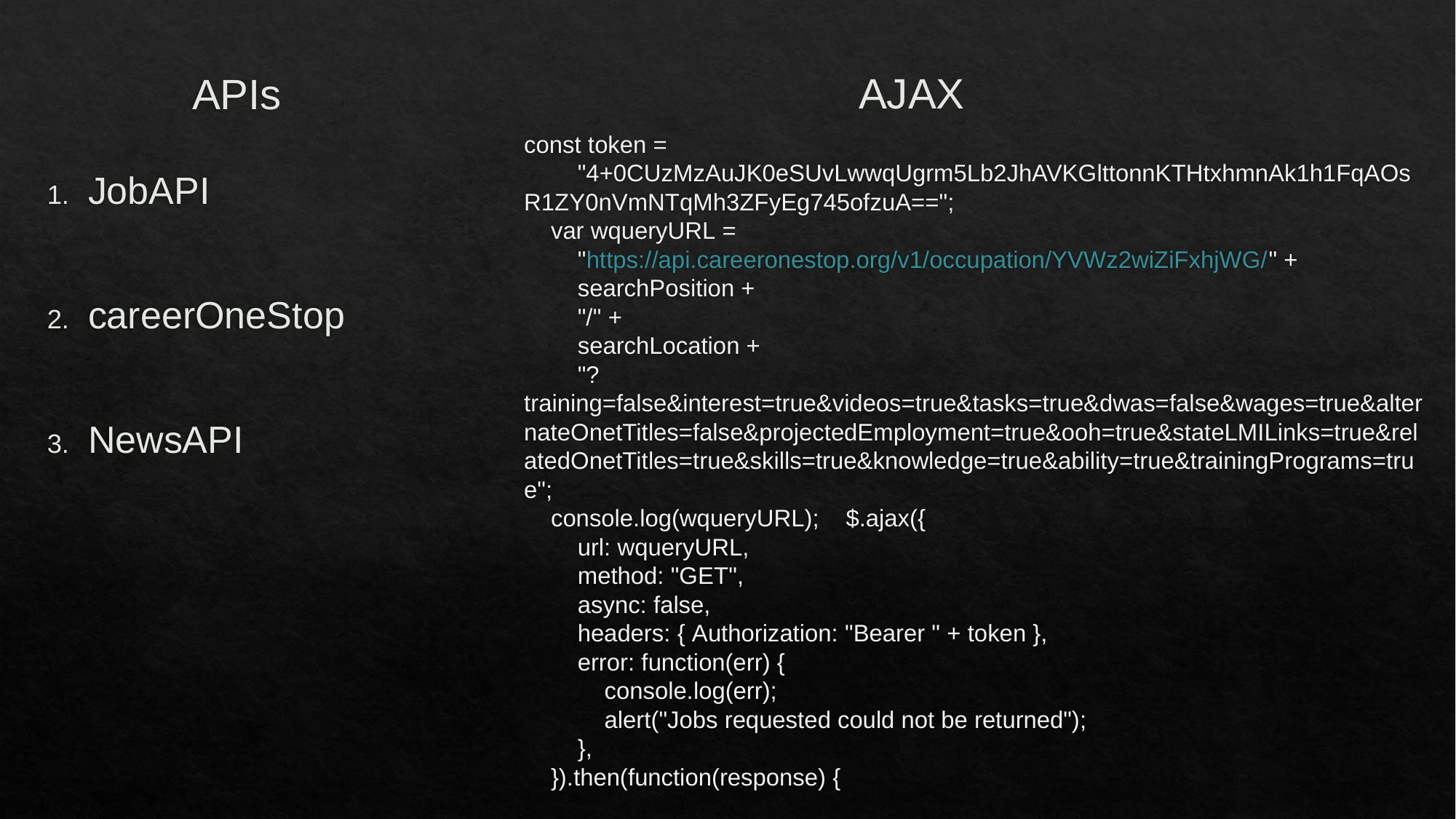

# APIs
AJAX
const token =
        "4+0CUzMzAuJK0eSUvLwwqUgrm5Lb2JhAVKGlttonnKTHtxhmnAk1h1FqAOsR1ZY0nVmNTqMh3ZFyEg745ofzuA==";
    var wqueryURL =
        "https://api.careeronestop.org/v1/occupation/YVWz2wiZiFxhjWG/" +
        searchPosition +
        "/" +
        searchLocation +
        "?training=false&interest=true&videos=true&tasks=true&dwas=false&wages=true&alternateOnetTitles=false&projectedEmployment=true&ooh=true&stateLMILinks=true&relatedOnetTitles=true&skills=true&knowledge=true&ability=true&trainingPrograms=true";
    console.log(wqueryURL);    $.ajax({
        url: wqueryURL,
        method: "GET",
        async: false,
        headers: { Authorization: "Bearer " + token },
        error: function(err) {
            console.log(err);
            alert("Jobs requested could not be returned");
        },
    }).then(function(response) {
JobAPI

careerOneStop

NewsAPI